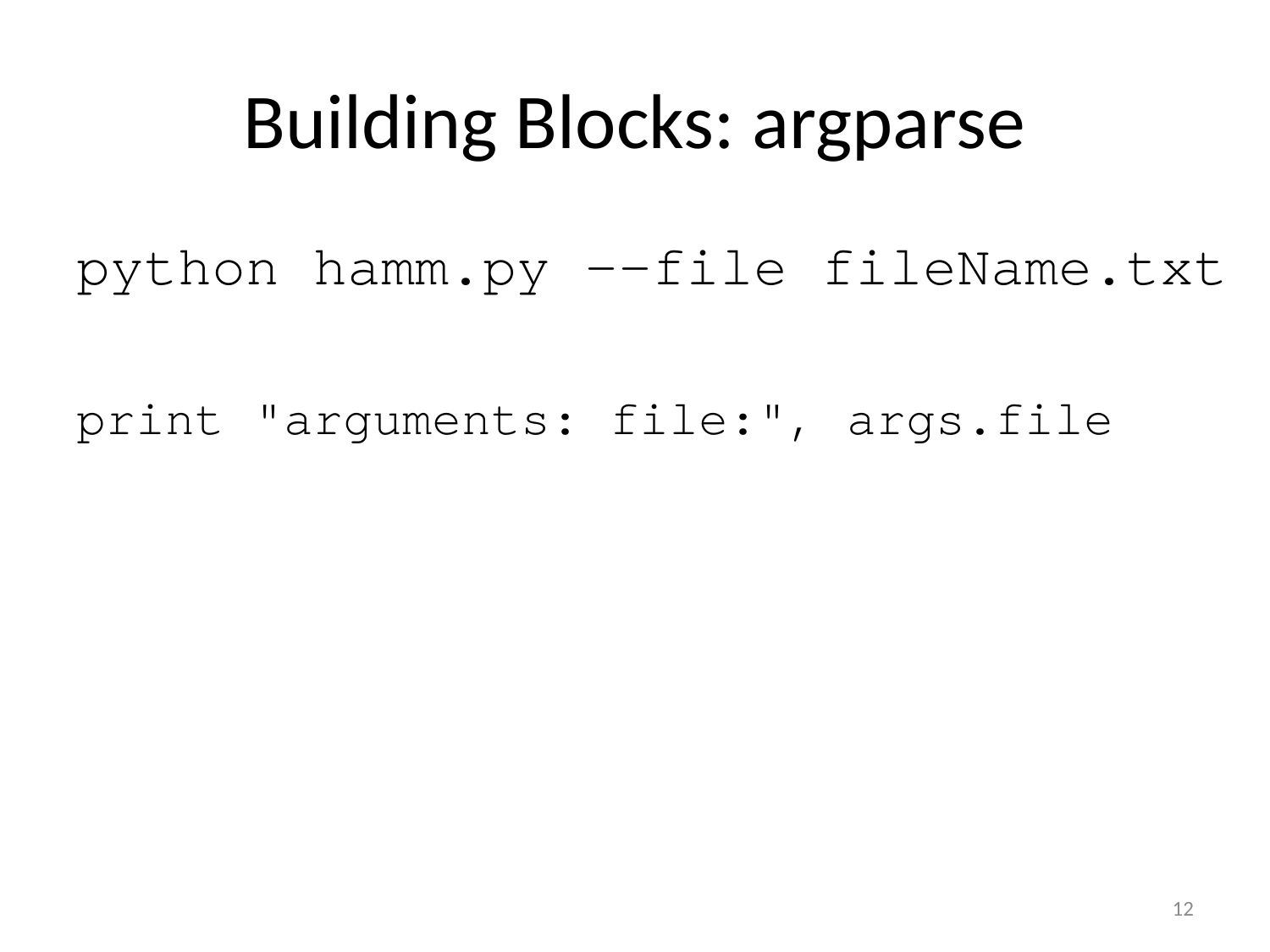

# Building Blocks: argparse
python hamm.py --file fileName.txt

print "arguments: file:", args.file
12